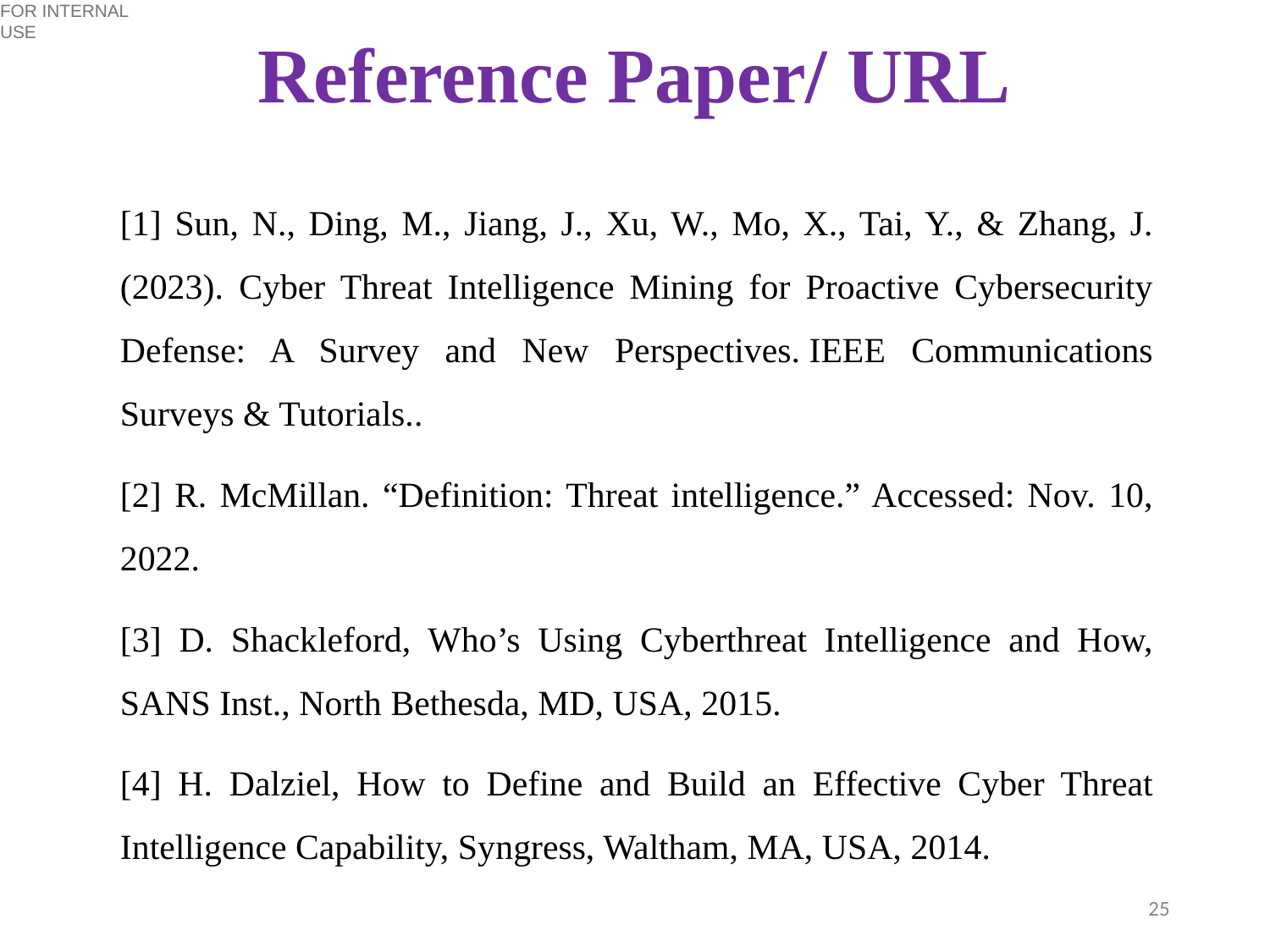

# Reference Paper/ URL
[1] Sun, N., Ding, M., Jiang, J., Xu, W., Mo, X., Tai, Y., & Zhang, J. (2023). Cyber Threat Intelligence Mining for Proactive Cybersecurity Defense: A Survey and New Perspectives. IEEE Communications Surveys & Tutorials..
[2] R. McMillan. “Definition: Threat intelligence.” Accessed: Nov. 10, 2022.
[3] D. Shackleford, Who’s Using Cyberthreat Intelligence and How, SANS Inst., North Bethesda, MD, USA, 2015.
[4] H. Dalziel, How to Define and Build an Effective Cyber Threat Intelligence Capability, Syngress, Waltham, MA, USA, 2014.

25